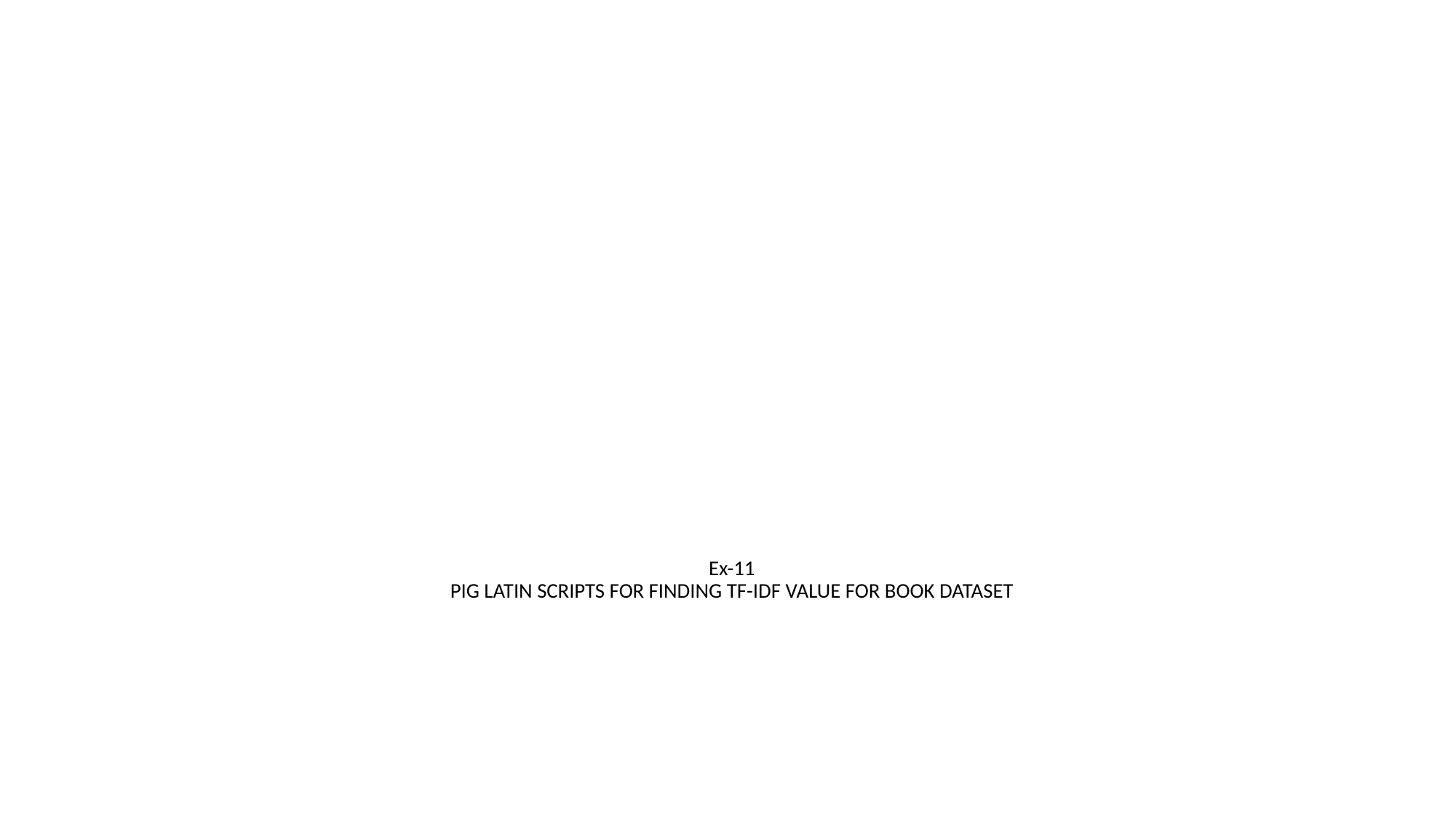

# Ex-11 PIG LATIN SCRIPTS FOR FINDING TF-IDF VALUE FOR BOOK DATASET